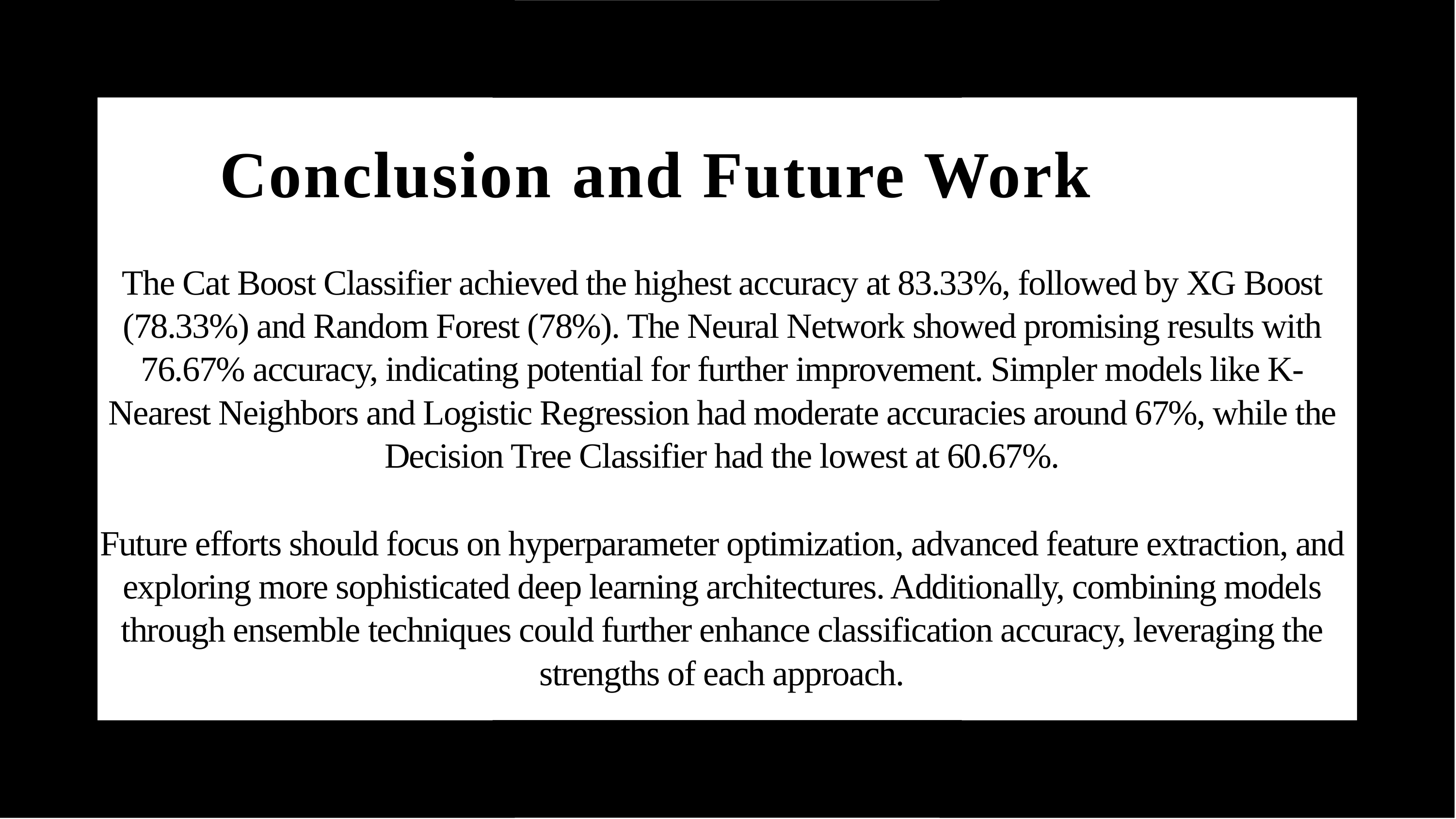

# Conclusion and Future Work
The Cat Boost Classifier achieved the highest accuracy at 83.33%, followed by XG Boost (78.33%) and Random Forest (78%). The Neural Network showed promising results with 76.67% accuracy, indicating potential for further improvement. Simpler models like K-Nearest Neighbors and Logistic Regression had moderate accuracies around 67%, while the Decision Tree Classifier had the lowest at 60.67%.

Future efforts should focus on hyperparameter optimization, advanced feature extraction, and exploring more sophisticated deep learning architectures. Additionally, combining models through ensemble techniques could further enhance classification accuracy, leveraging the strengths of each approach.